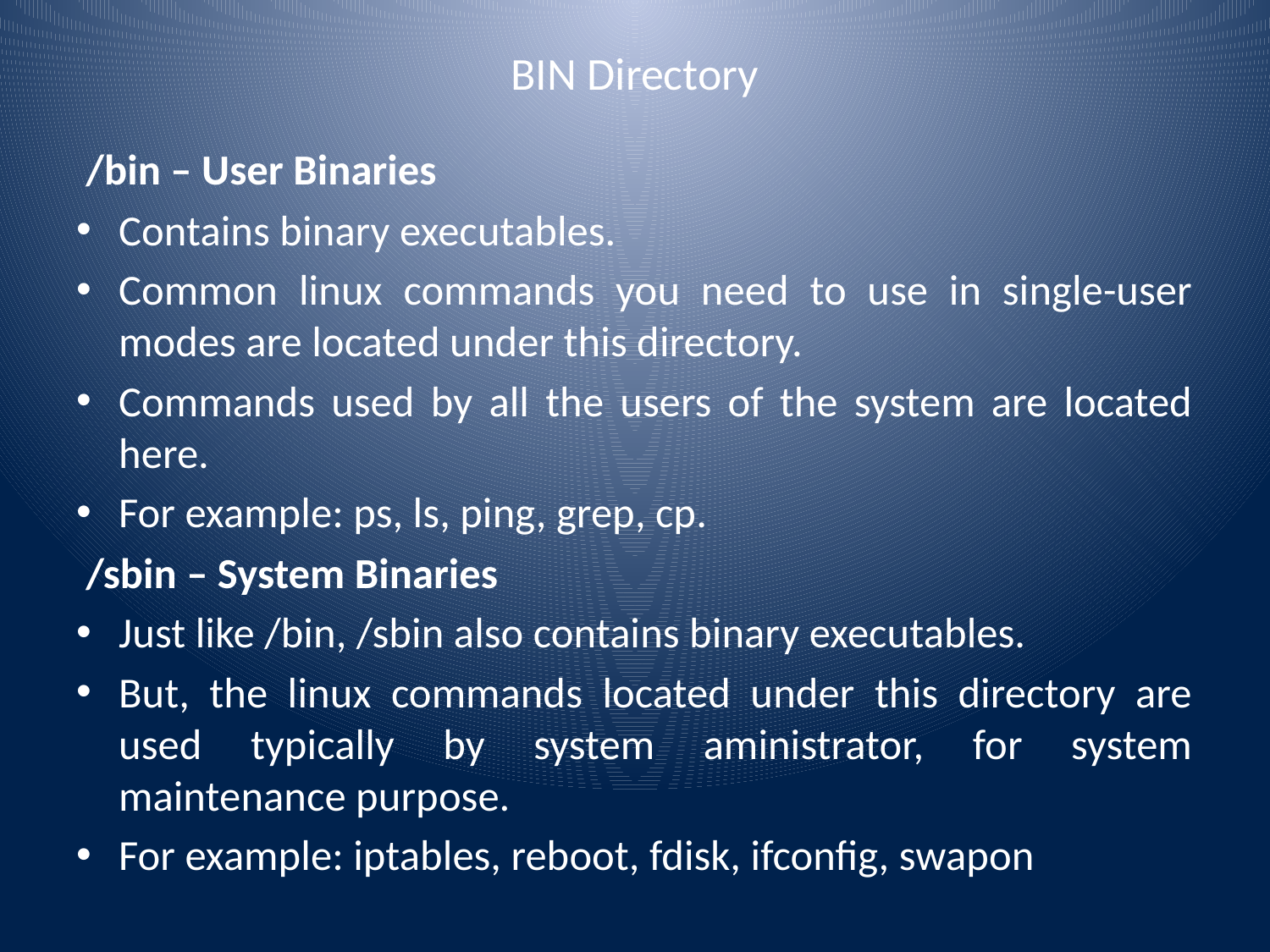

# BIN Directory
 /bin – User Binaries
Contains binary executables.
Common linux commands you need to use in single-user modes are located under this directory.
Commands used by all the users of the system are located here.
For example: ps, ls, ping, grep, cp.
 /sbin – System Binaries
Just like /bin, /sbin also contains binary executables.
But, the linux commands located under this directory are used typically by system aministrator, for system maintenance purpose.
For example: iptables, reboot, fdisk, ifconfig, swapon